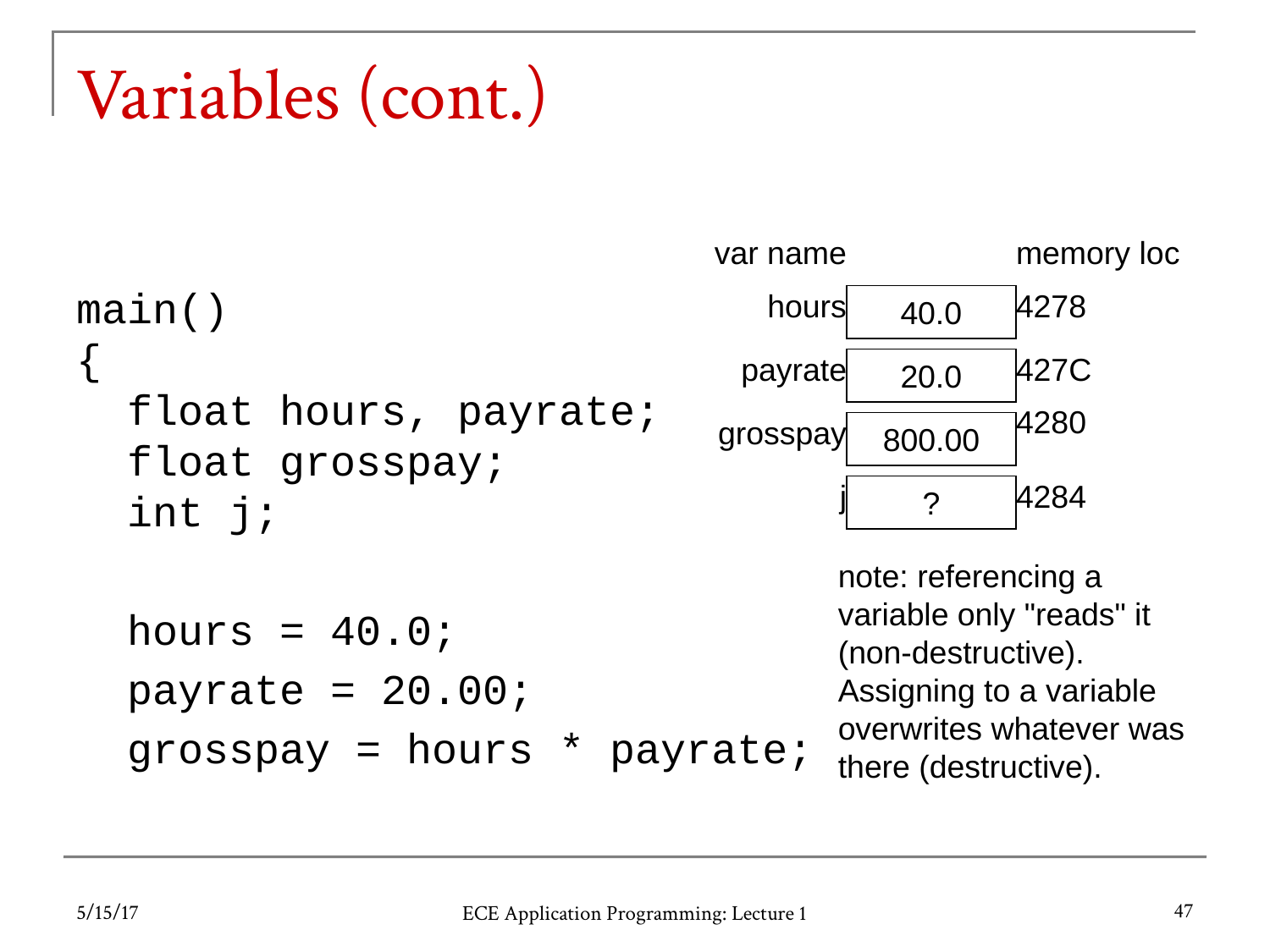

# Variables (cont.)
var name
memory loc
main()
{
  float hours, payrate;
  float grosspay;
  int j;

  hours = 40.0;
  payrate = 20.00;
  grosspay = hours * payrate;

hours
40.0
4278
payrate
20.0
427C
4280
grosspay
800.00
j
?
4284
note: referencing a variable only "reads" it (non-destructive).  Assigning to a variable overwrites whatever was there (destructive).
5/15/17
47
ECE Application Programming: Lecture 1